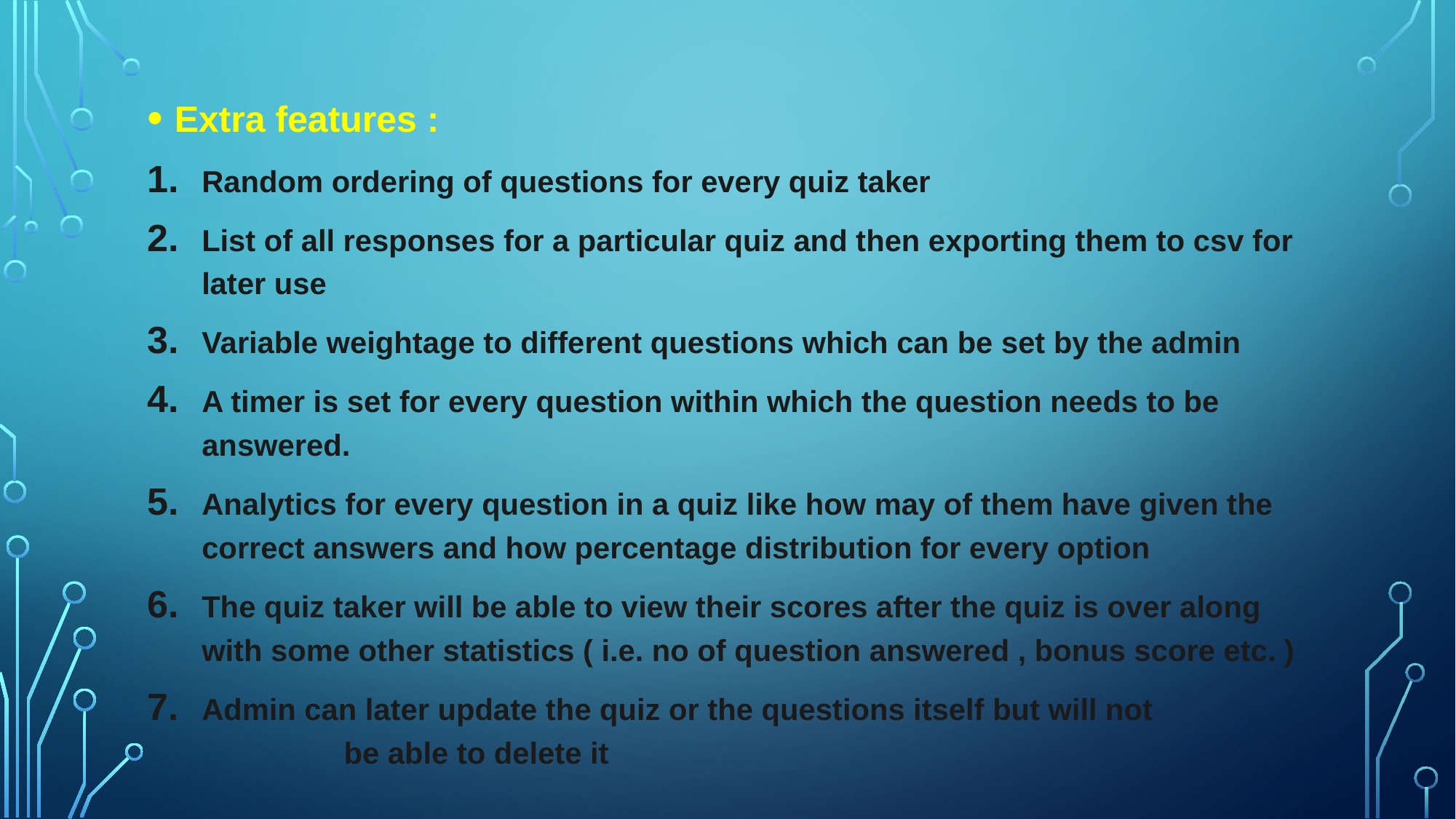

#
Extra features :
Random ordering of questions for every quiz taker
List of all responses for a particular quiz and then exporting them to csv for later use
Variable weightage to different questions which can be set by the admin
A timer is set for every question within which the question needs to be answered.
Analytics for every question in a quiz like how may of them have given the correct answers and how percentage distribution for every option
The quiz taker will be able to view their scores after the quiz is over along with some other statistics ( i.e. no of question answered , bonus score etc. )
Admin can later update the quiz or the questions itself but will not                                    be able to delete it